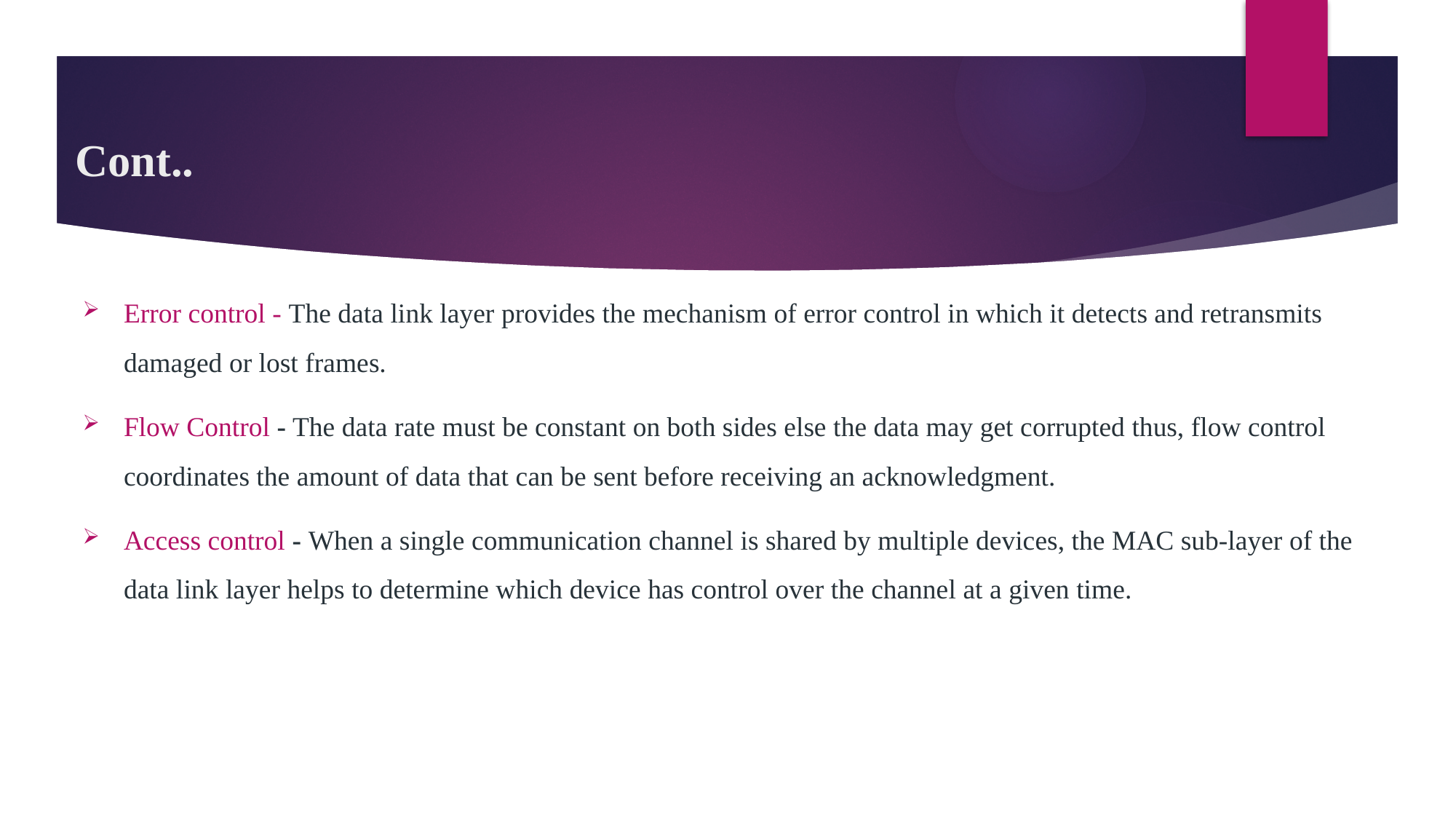

# Cont..
Error control - The data link layer provides the mechanism of error control in which it detects and retransmits damaged or lost frames.
Flow Control - The data rate must be constant on both sides else the data may get corrupted thus, flow control coordinates the amount of data that can be sent before receiving an acknowledgment.
Access control - When a single communication channel is shared by multiple devices, the MAC sub-layer of the data link layer helps to determine which device has control over the channel at a given time.